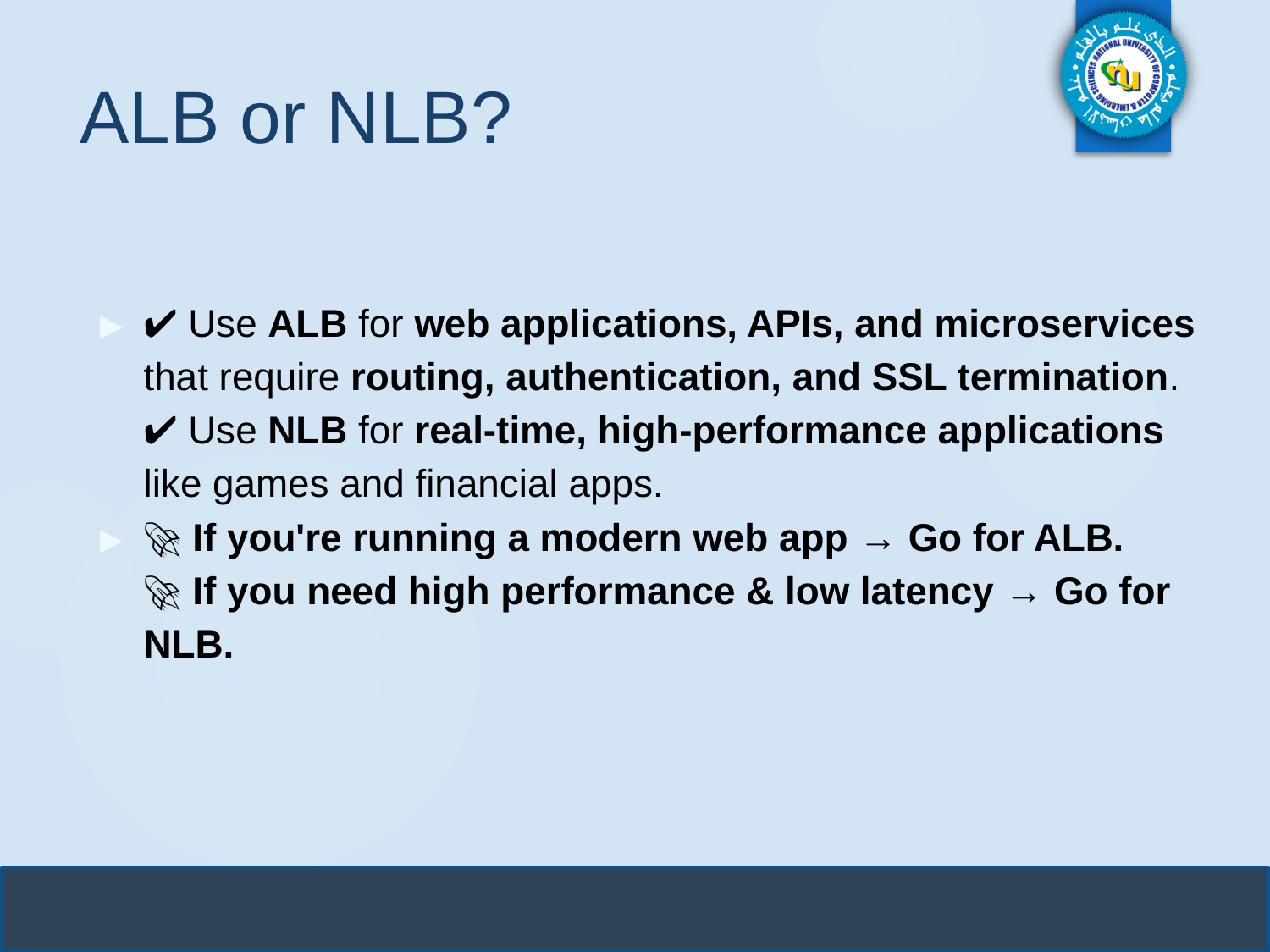

# ALB or NLB?
✔ Use ALB for web applications, APIs, and microservices that require routing, authentication, and SSL termination.
✔ Use NLB for real-time, high-performance applications like games and financial apps.
🚀 If you're running a modern web app → Go for ALB.
🚀 If you need high performance & low latency → Go for NLB.